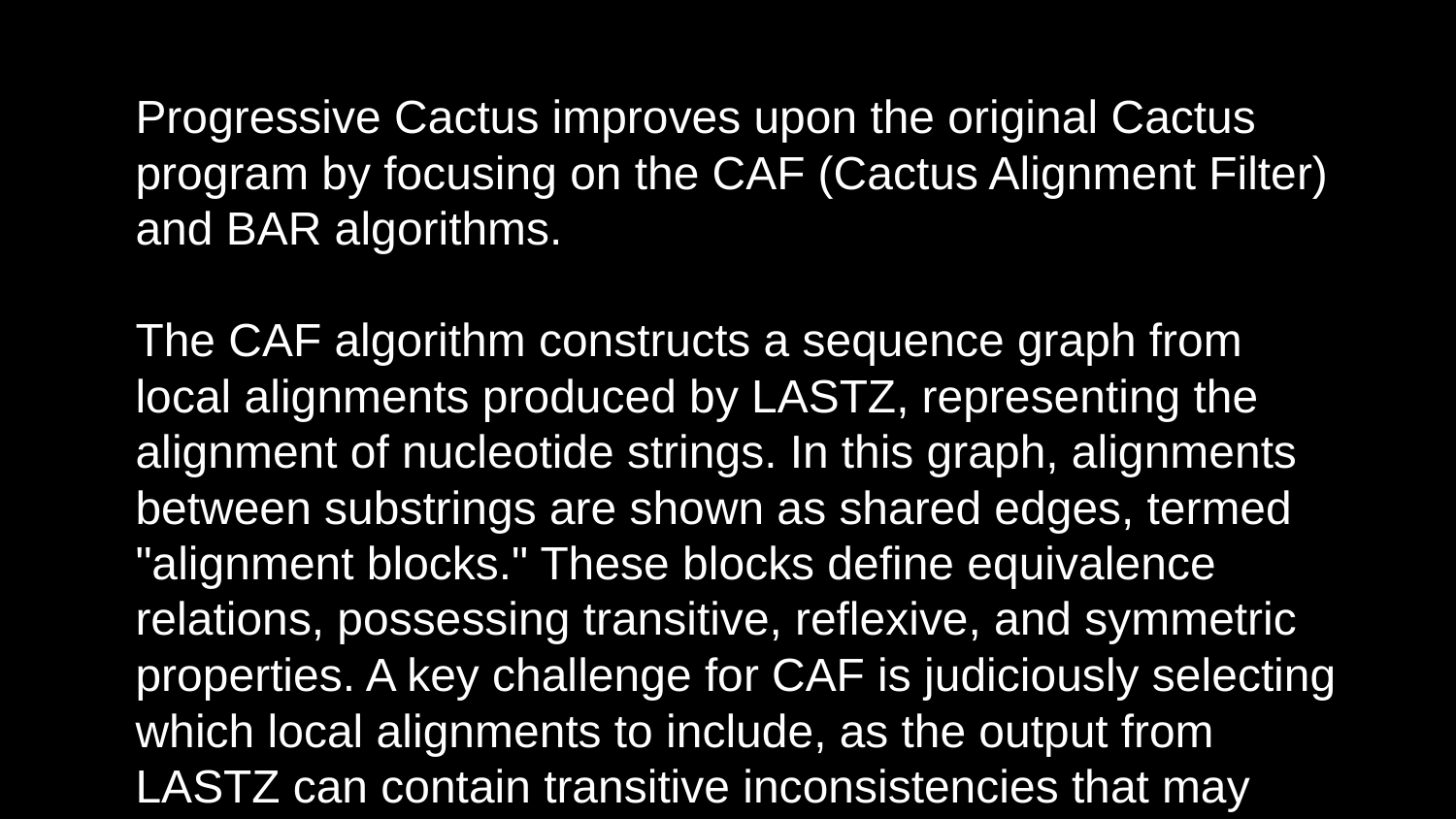

Progressive Cactus improves upon the original Cactus program by focusing on the CAF (Cactus Alignment Filter) and BAR algorithms.

The CAF algorithm constructs a sequence graph from local alignments produced by LASTZ, representing the alignment of nucleotide strings. In this graph, alignments between substrings are shown as shared edges, termed "alignment blocks." These blocks define equivalence relations, possessing transitive, reflexive, and symmetric properties. A key challenge for CAF is judiciously selecting which local alignments to include, as the output from LASTZ can contain transitive inconsistencies that may lead to overly complex alignment blocks.